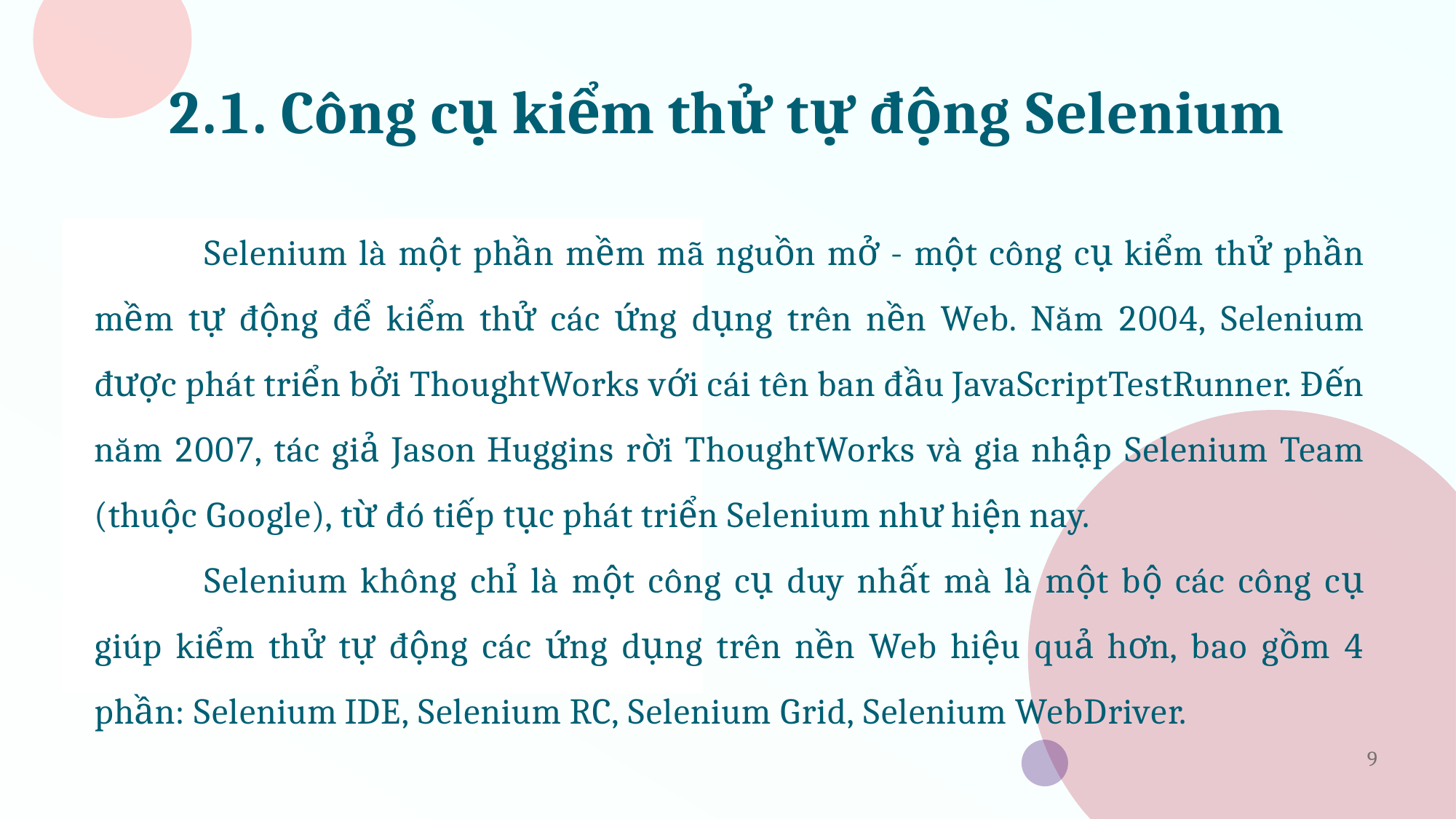

# 2.1. Công cụ kiểm thử tự động Selenium
	Selenium là một phần mềm mã nguồn mở - một công cụ kiểm thử phần mềm tự động để kiểm thử các ứng dụng trên nền Web. Năm 2004, Selenium được phát triển bởi ThoughtWorks với cái tên ban đầu JavaScriptTestRunner. Đến năm 2007, tác giả Jason Huggins rời ThoughtWorks và gia nhập Selenium Team (thuộc Google), từ đó tiếp tục phát triển Selenium như hiện nay.
	Selenium không chỉ là một công cụ duy nhất mà là một bộ các công cụ giúp kiểm thử tự động các ứng dụng trên nền Web hiệu quả hơn, bao gồm 4 phần: Selenium IDE, Selenium RC, Selenium Grid, Selenium WebDriver.

9